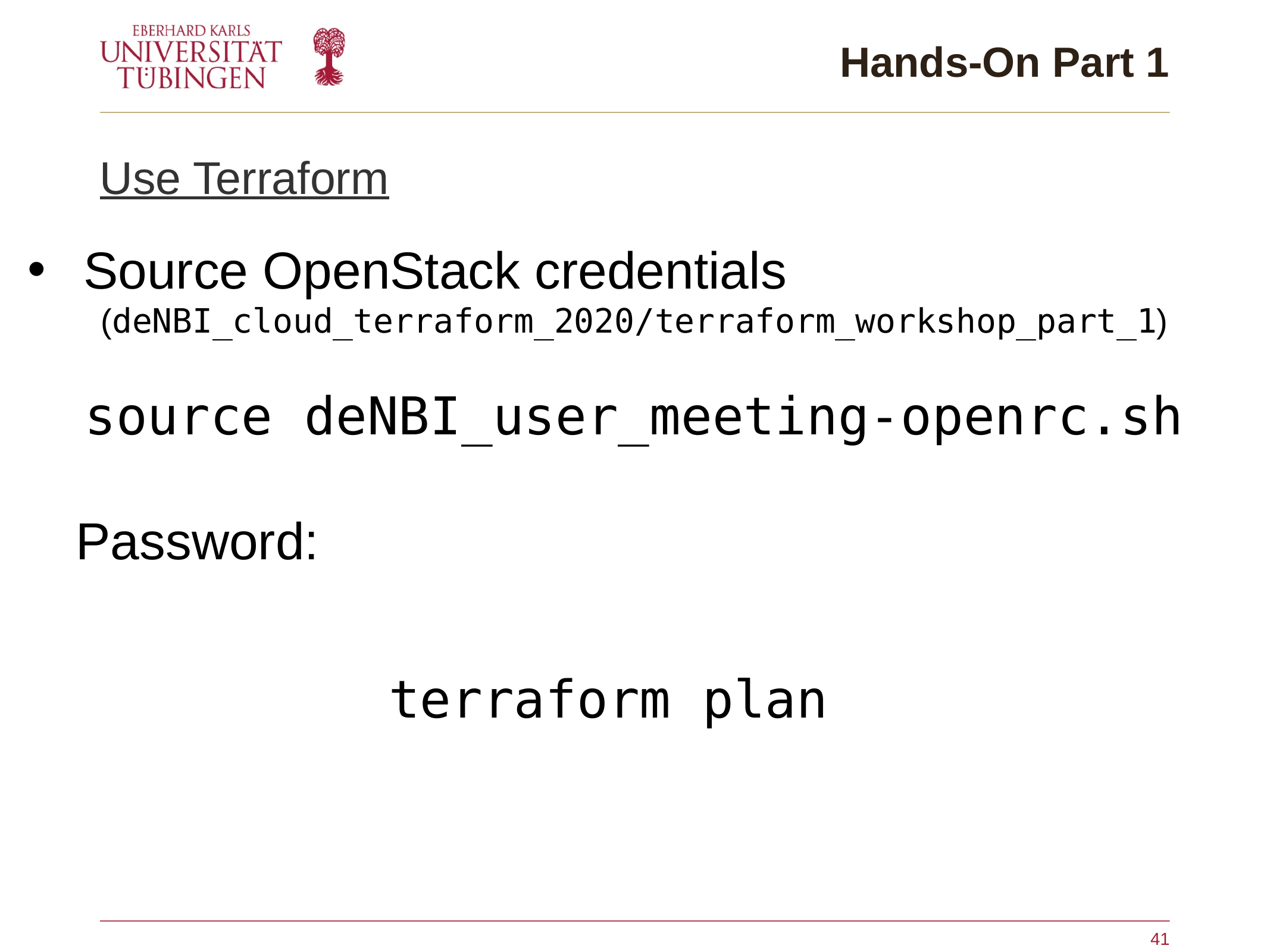

# Hands-On Part 1
Use Terraform
Source OpenStack credentials
(deNBI_cloud_terraform_2020/terraform_workshop_part_1)
source deNBI_user_meeting-openrc.sh

Password:

terraform plan
41